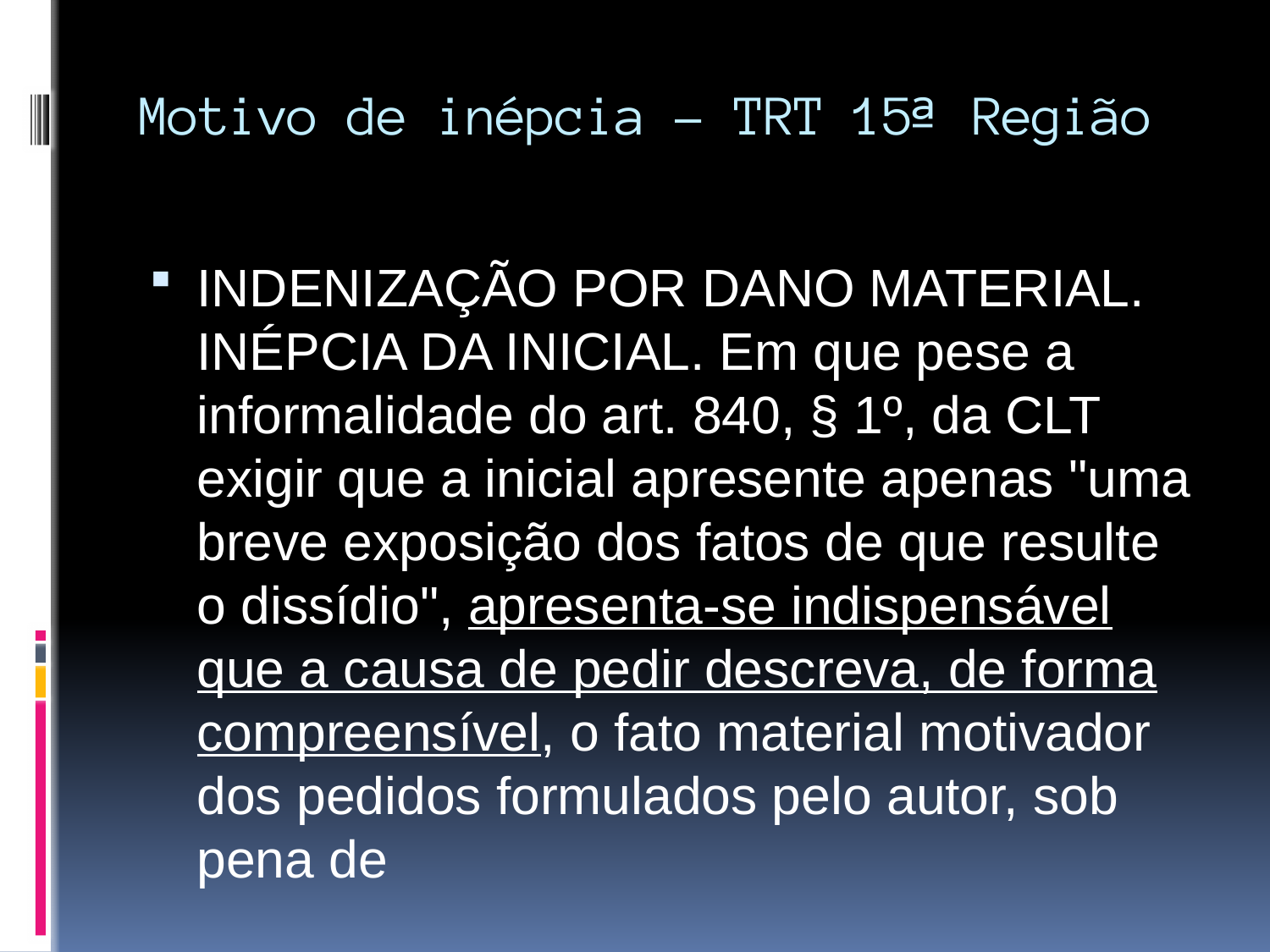

# Motivo de inépcia - TRT 15ª Região
INDENIZAÇÃO POR DANO MATERIAL. INÉPCIA DA INICIAL. Em que pese a informalidade do art. 840, § 1º, da CLT exigir que a inicial apresente apenas "uma breve exposição dos fatos de que resulte o dissídio", apresenta-se indispensável que a causa de pedir descreva, de forma compreensível, o fato material motivador dos pedidos formulados pelo autor, sob pena de